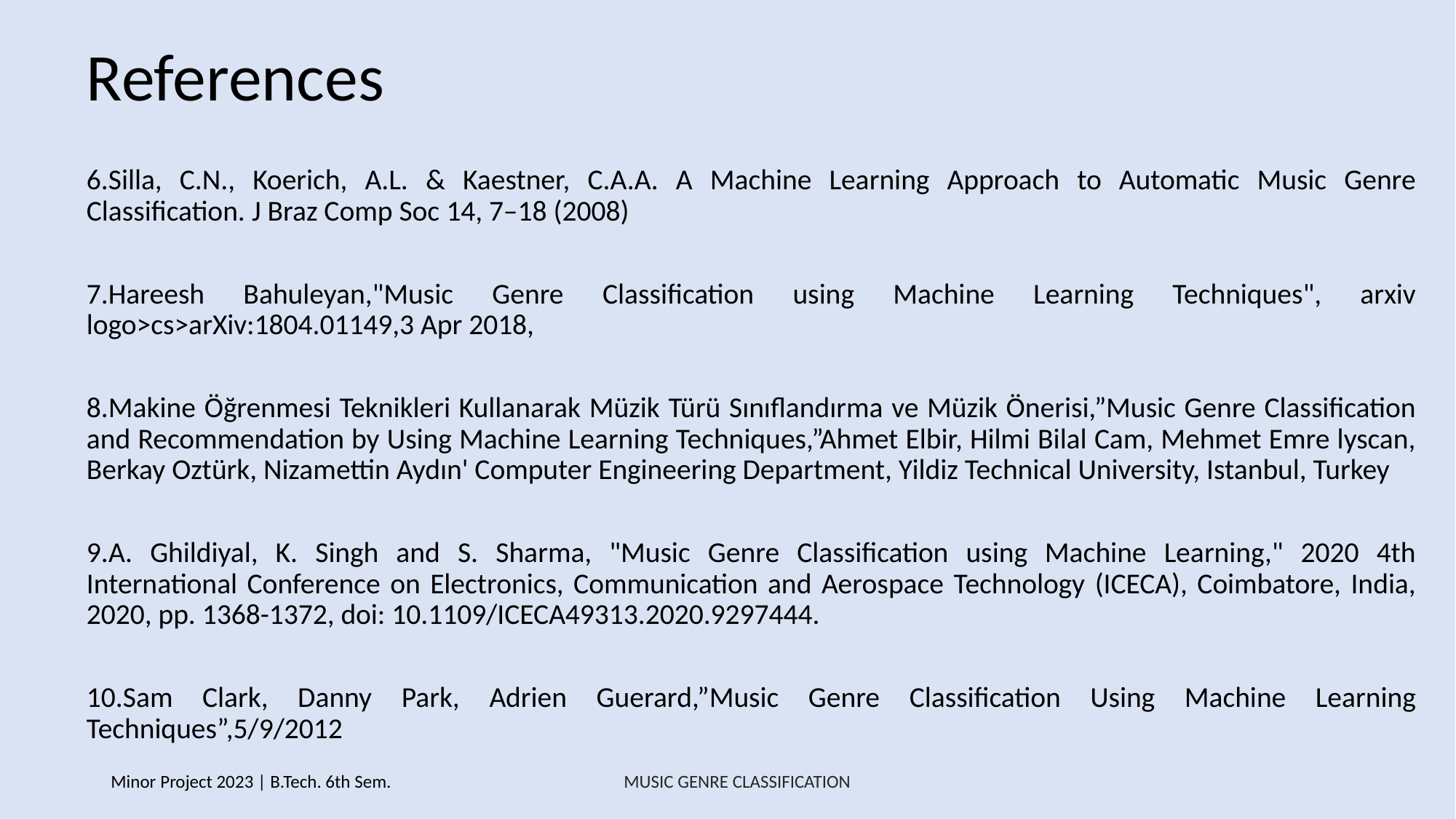

# References

6.Silla, C.N., Koerich, A.L. & Kaestner, C.A.A. A Machine Learning Approach to Automatic Music Genre Classification. J Braz Comp Soc 14, 7–18 (2008)

7.Hareesh Bahuleyan,"Music Genre Classification using Machine Learning Techniques", arxiv logo>cs>arXiv:1804.01149,3 Apr 2018,

8.Makine Öğrenmesi Teknikleri Kullanarak Müzik Türü Sınıflandırma ve Müzik Önerisi,”Music Genre Classification and Recommendation by Using Machine Learning Techniques,”Ahmet Elbir, Hilmi Bilal Cam, Mehmet Emre lyscan, Berkay Oztürk, Nizamettin Aydın' Computer Engineering Department, Yildiz Technical University, Istanbul, Turkey

9.A. Ghildiyal, K. Singh and S. Sharma, "Music Genre Classification using Machine Learning," 2020 4th International Conference on Electronics, Communication and Aerospace Technology (ICECA), Coimbatore, India, 2020, pp. 1368-1372, doi: 10.1109/ICECA49313.2020.9297444.

10.Sam Clark, Danny Park, Adrien Guerard,”Music Genre Classification Using Machine Learning Techniques”,5/9/2012
Minor Project 2023 | B.Tech. 6th Sem.
MUSIC GENRE CLASSIFICATION